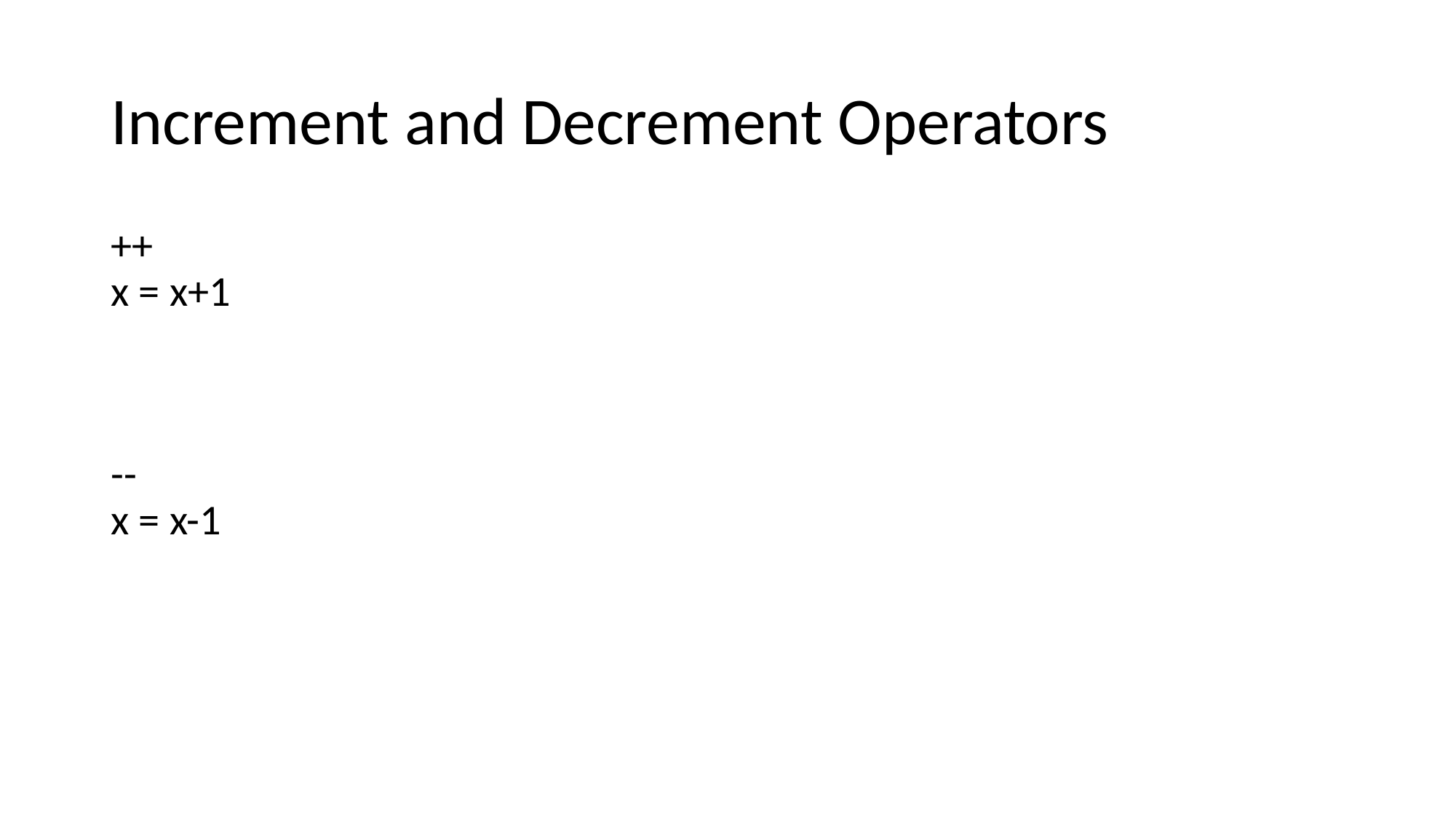

# Increment and Decrement Operators
++
x = x+1

--
x = x-1